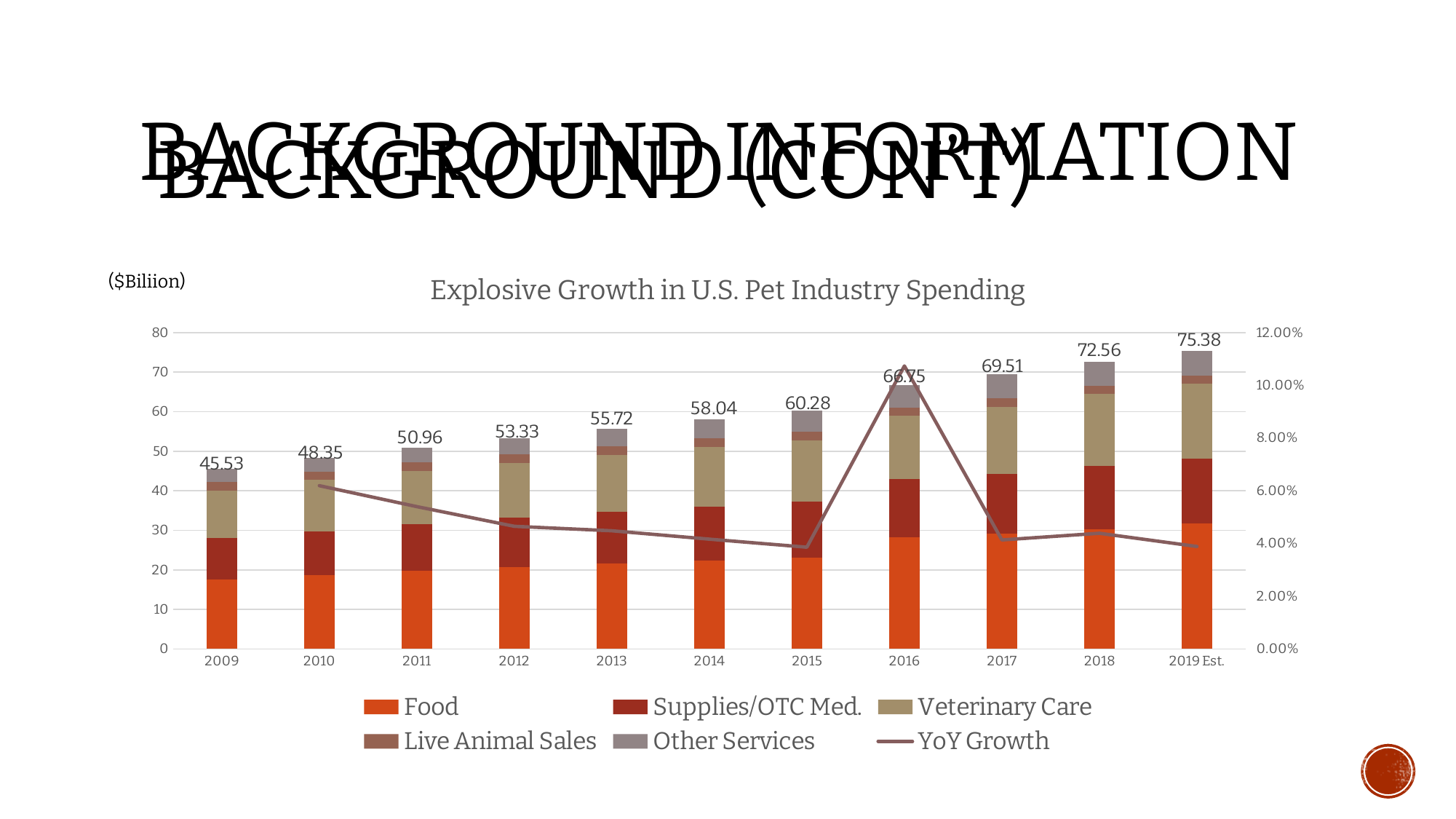

# Background information
Background (cON’T)

### Chart: Explosive Growth in U.S. Pet Industry Spending

| Category | Food | Supplies/OTC Med. | Veterinary Care | Live Animal Sales | Other Services | YoY Growth |
|---|---|---|---|---|---|---|
| 2009 | 17.56 | 10.41 | 12.04 | 2.16 | 3.360000000000003 | None |
| 2010 | 18.76 | 10.94 | 13.01 | 2.13 | 3.509999999999999 | 0.061937184274104995 |
| 2011 | 19.85 | 11.77 | 13.41 | 2.14 | 3.7899999999999996 | 0.05398138572905897 |
| 2012 | 20.64 | 12.65 | 13.67 | 2.21 | 4.159999999999999 | 0.04650706436420715 |
| 2013 | 21.57 | 13.14 | 14.37 | 2.23 | 4.409999999999998 | 0.0448153009563097 |
| 2014 | 22.26 | 13.75 | 15.04 | 2.15 | 4.840000000000002 | 0.04163675520459442 |
| 2015 | 23.05 | 14.28 | 15.42 | 2.12 | 5.410000000000003 | 0.038594073053066946 |
| 2016 | 28.23 | 14.71 | 15.95 | 2.1 | 5.759999999999996 | 0.10733244857332447 |
| 2017 | 29.07 | 15.11 | 17.07 | 2.1 | 6.1600000000000055 | 0.04134831460674171 |
| 2018 | 30.32 | 16.01 | 18.11 | 2.01 | 6.110000000000001 | 0.04387857862178102 |
| 2019 Est. | 31.68 | 16.44 | 18.98 | 1.97 | 6.309999999999994 | 0.038864388092612945 |
($Biliion)